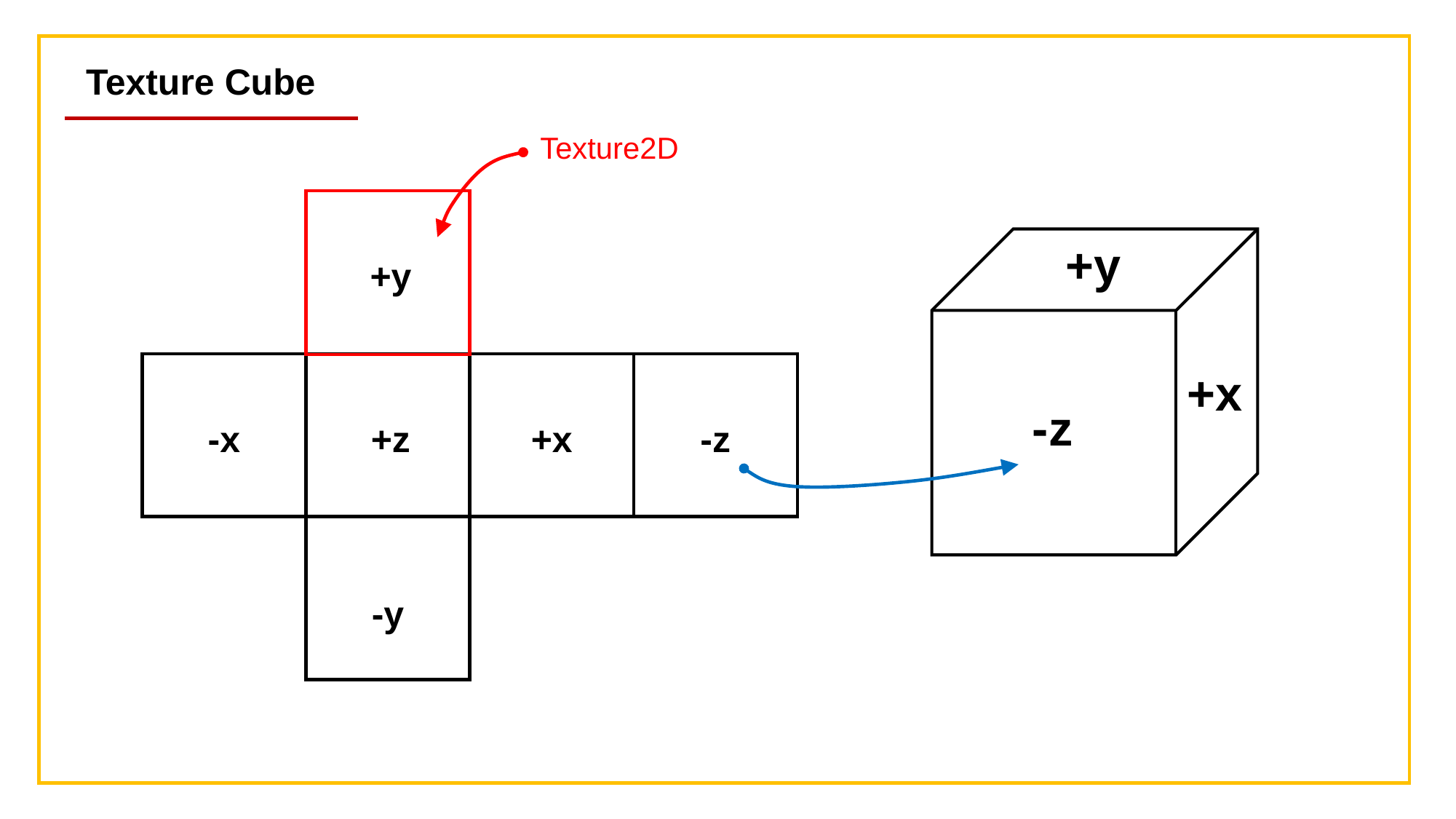

Texture Cube
Texture2D

+y
+y

+x
-z
-x
+z
+x
-z

-y